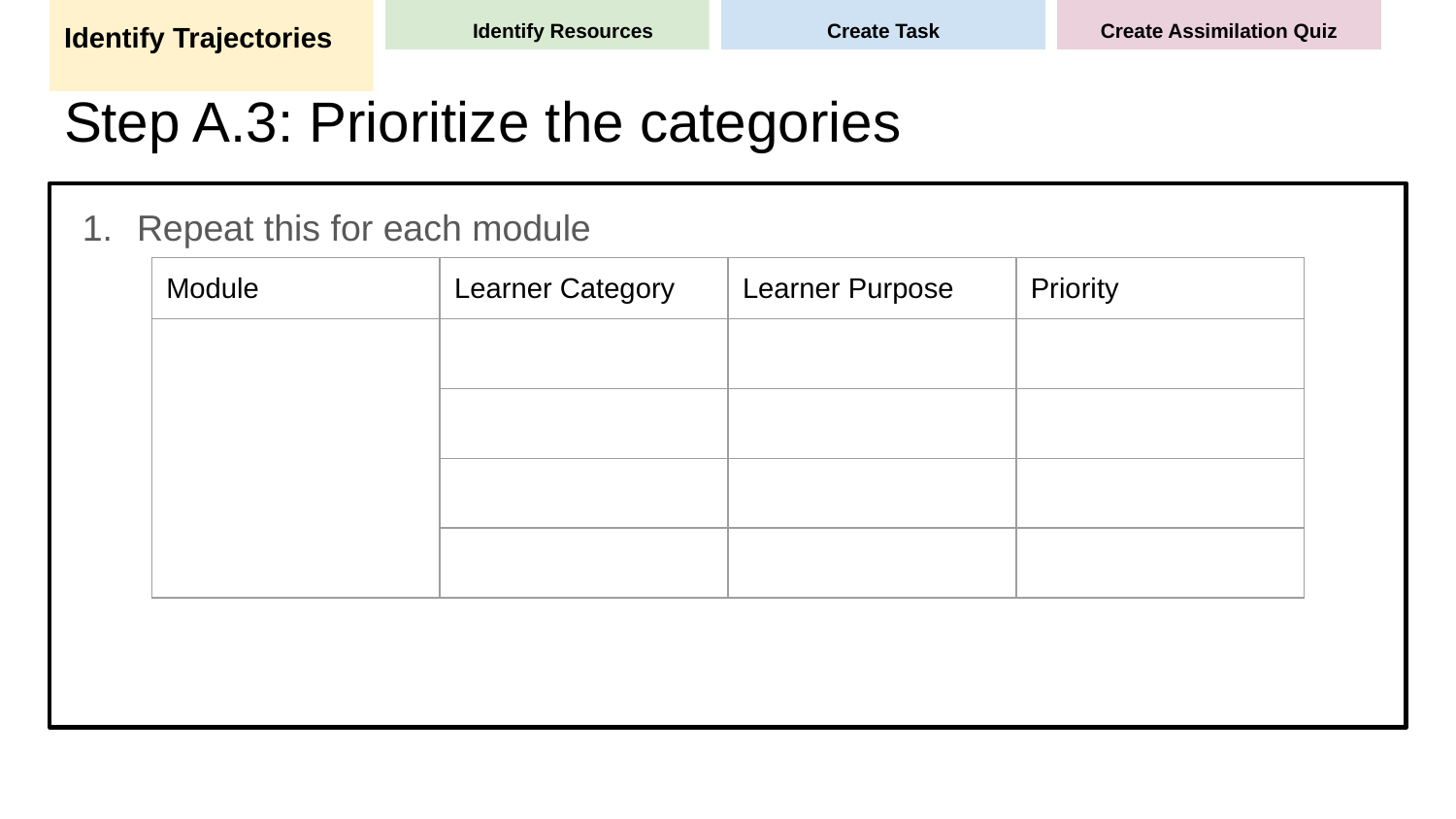

Identify Trajectories
Identify Resources
Create Task
Create Assimilation Quiz
# Step A.3: Prioritize the categories
Repeat this for each module
| Module | Learner Category | Learner Purpose | Priority |
| --- | --- | --- | --- |
|  |  |  |  |
|  |  |  |  |
|  |  |  |  |
|  |  |  |  |